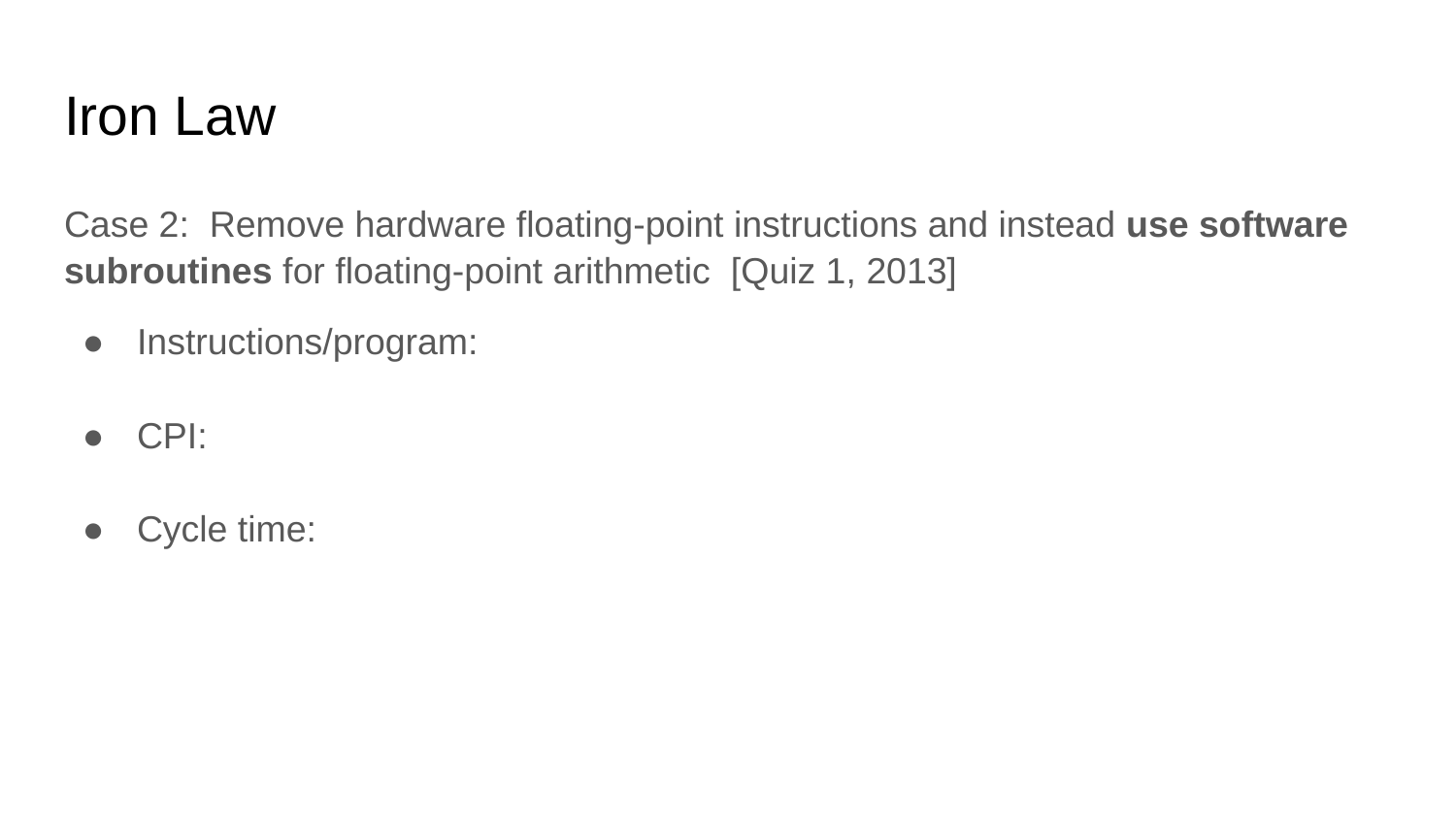

# Iron Law
Case 2:  Remove hardware floating-point instructions and instead use software subroutines for floating-point arithmetic  [Quiz 1, 2013]
Instructions/program:
CPI:
Cycle time: